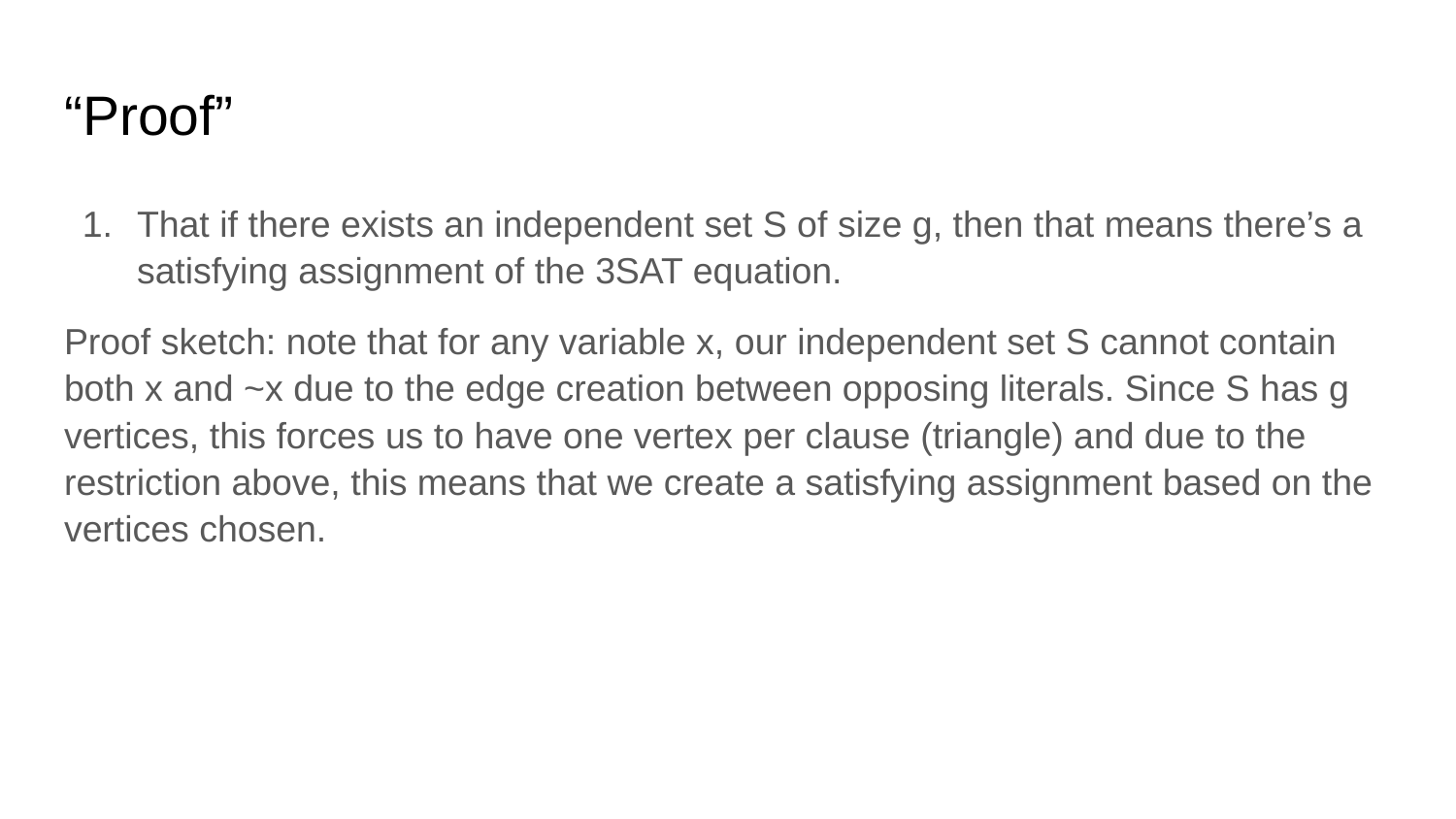

# “Proof”
That if there exists an independent set S of size g, then that means there’s a satisfying assignment of the 3SAT equation.
Proof sketch: note that for any variable x, our independent set S cannot contain both x and ~x due to the edge creation between opposing literals. Since S has g vertices, this forces us to have one vertex per clause (triangle) and due to the restriction above, this means that we create a satisfying assignment based on the vertices chosen.